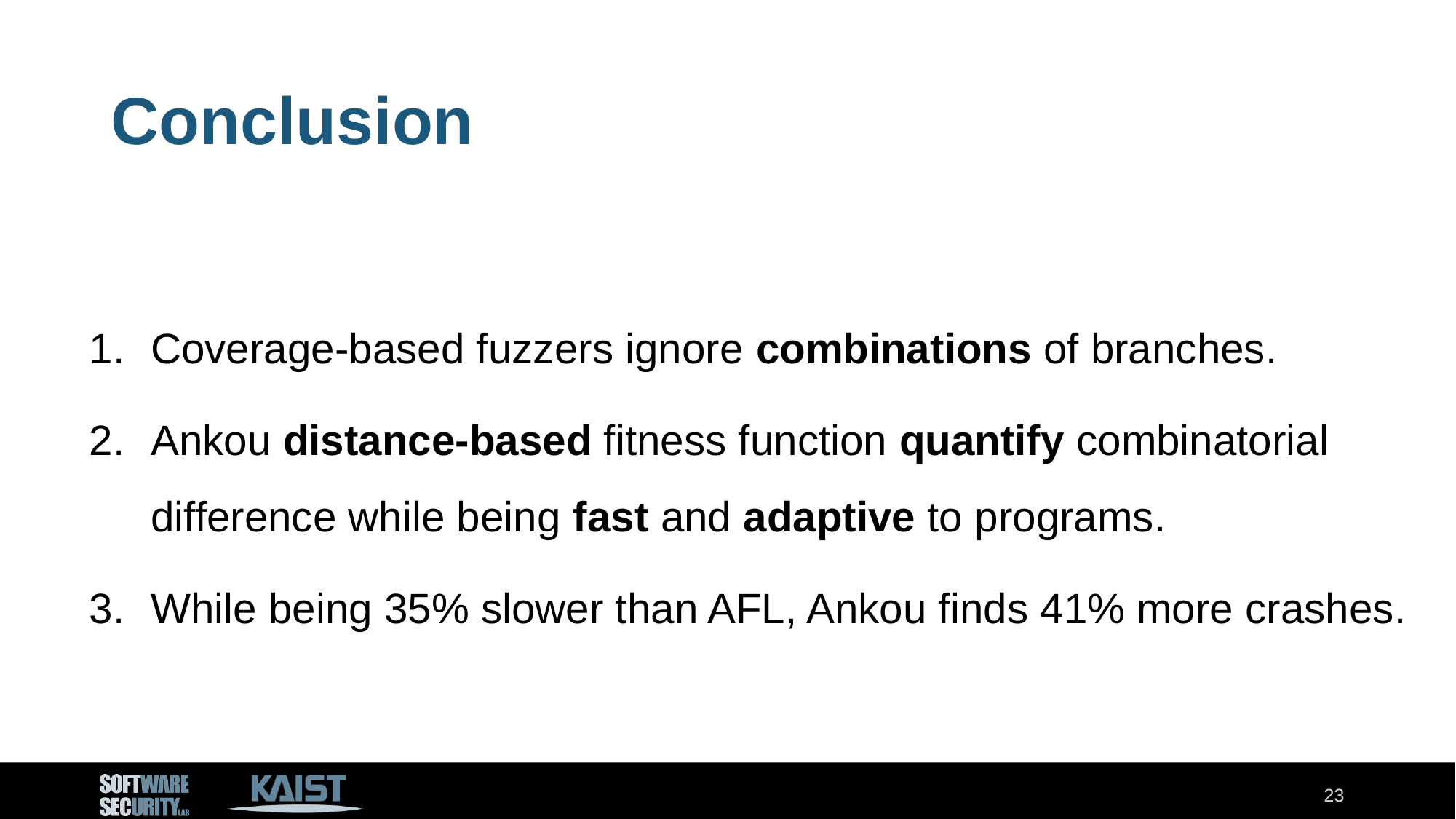

# Conclusion
Coverage-based fuzzers ignore combinations of branches.
Ankou distance-based fitness function quantify combinatorial difference while being fast and adaptive to programs.
While being 35% slower than AFL, Ankou finds 41% more crashes.
23